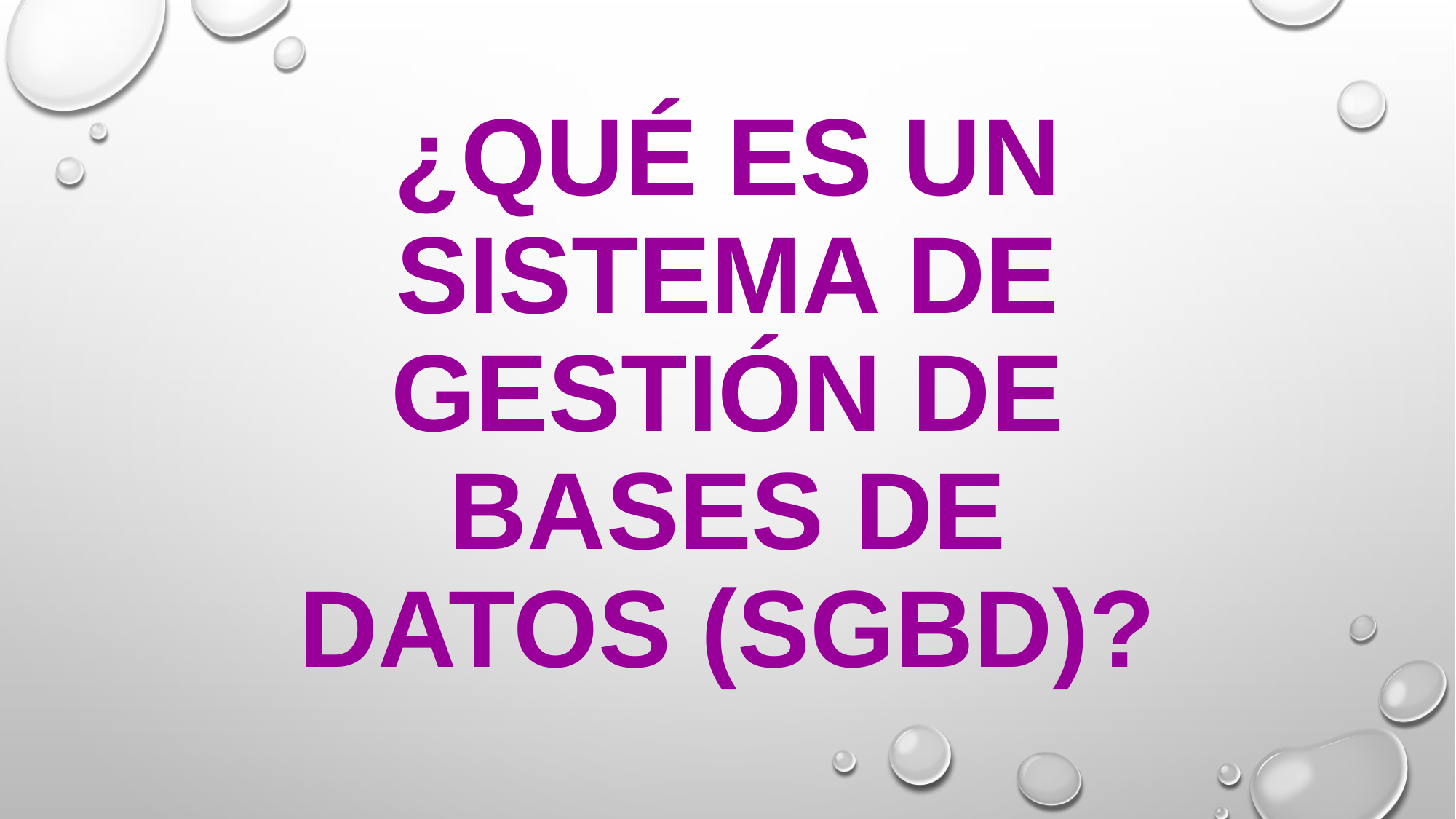

# ¿Qué es un Sistema de gestión de Bases de Datos (SGBD)?